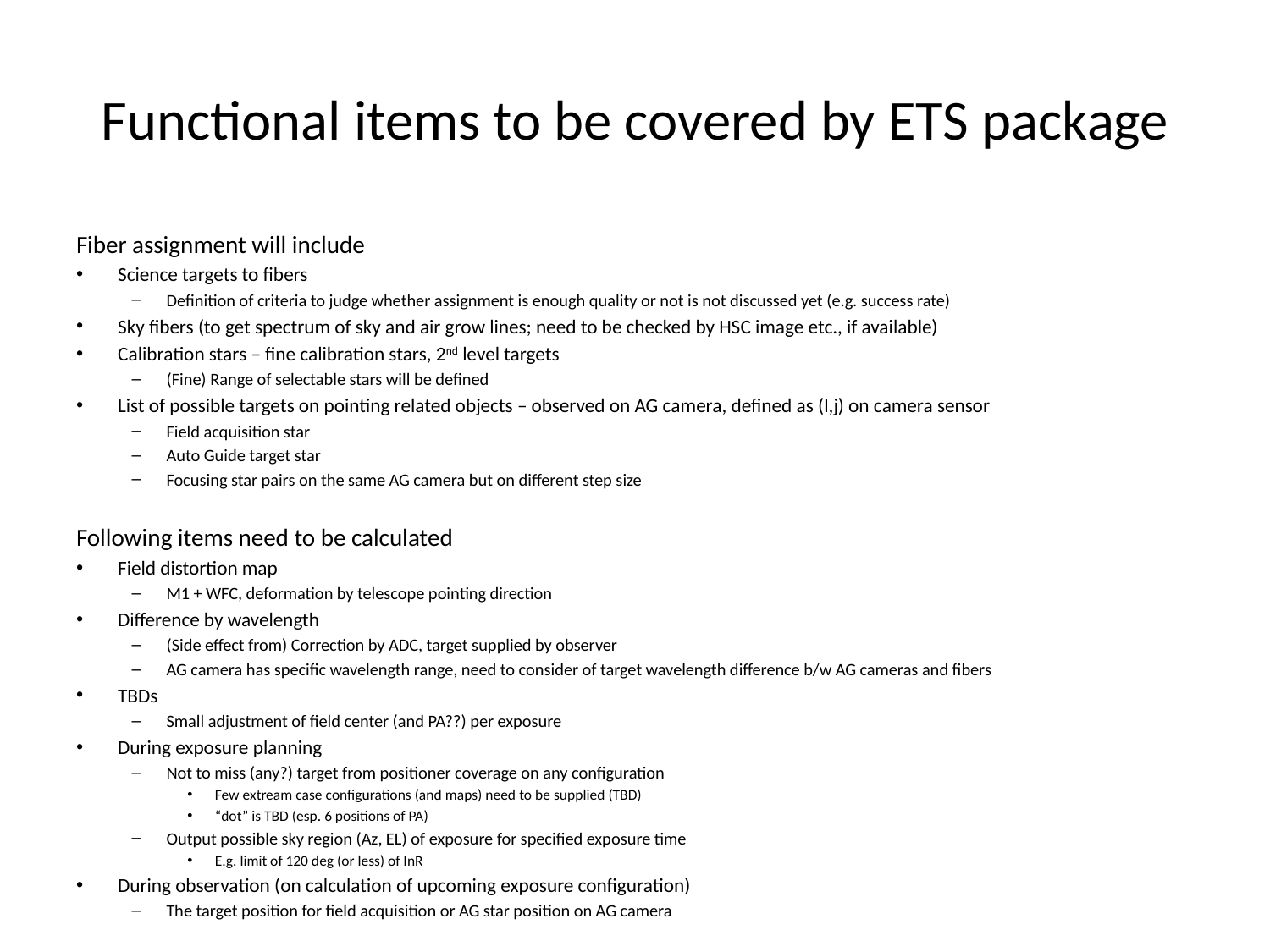

# Functional items to be covered by ETS package
Fiber assignment will include
Science targets to fibers
Definition of criteria to judge whether assignment is enough quality or not is not discussed yet (e.g. success rate)
Sky fibers (to get spectrum of sky and air grow lines; need to be checked by HSC image etc., if available)
Calibration stars – fine calibration stars, 2nd level targets
(Fine) Range of selectable stars will be defined
List of possible targets on pointing related objects – observed on AG camera, defined as (I,j) on camera sensor
Field acquisition star
Auto Guide target star
Focusing star pairs on the same AG camera but on different step size

Following items need to be calculated
Field distortion map
M1 + WFC, deformation by telescope pointing direction
Difference by wavelength
(Side effect from) Correction by ADC, target supplied by observer
AG camera has specific wavelength range, need to consider of target wavelength difference b/w AG cameras and fibers
TBDs
Small adjustment of field center (and PA??) per exposure
During exposure planning
Not to miss (any?) target from positioner coverage on any configuration
Few extream case configurations (and maps) need to be supplied (TBD)
“dot” is TBD (esp. 6 positions of PA)
Output possible sky region (Az, EL) of exposure for specified exposure time
E.g. limit of 120 deg (or less) of InR
During observation (on calculation of upcoming exposure configuration)
The target position for field acquisition or AG star position on AG camera